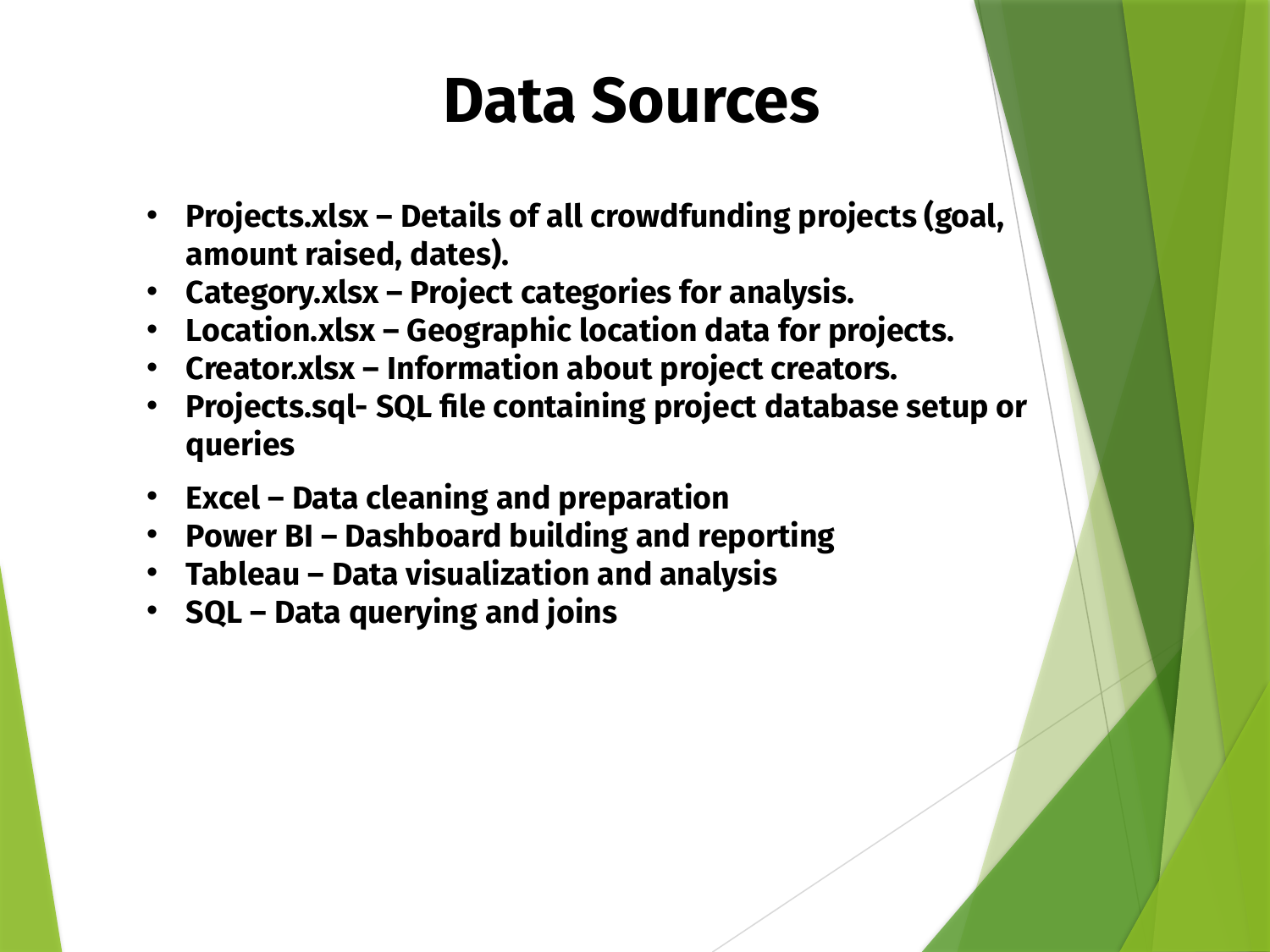

# Data Sources
Projects.xlsx – Details of all crowdfunding projects (goal, amount raised, dates).
Category.xlsx – Project categories for analysis.
Location.xlsx – Geographic location data for projects.
Creator.xlsx – Information about project creators.
Projects.sql- SQL file containing project database setup or queries

Excel – Data cleaning and preparation
Power BI – Dashboard building and reporting
Tableau – Data visualization and analysis
SQL – Data querying and joins